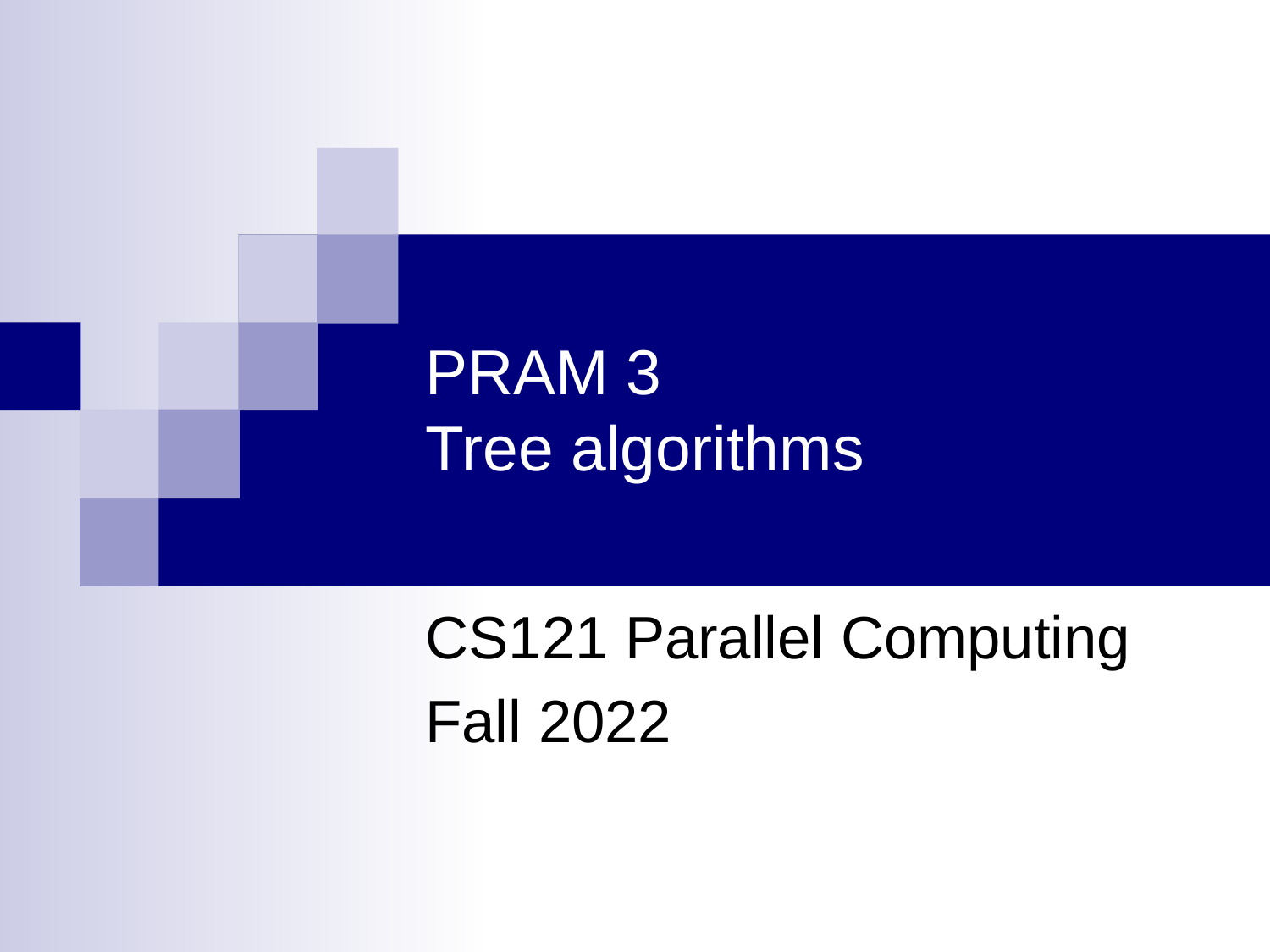

# PRAM 3 Tree algorithms
CS121 Parallel Computing
Fall 2022